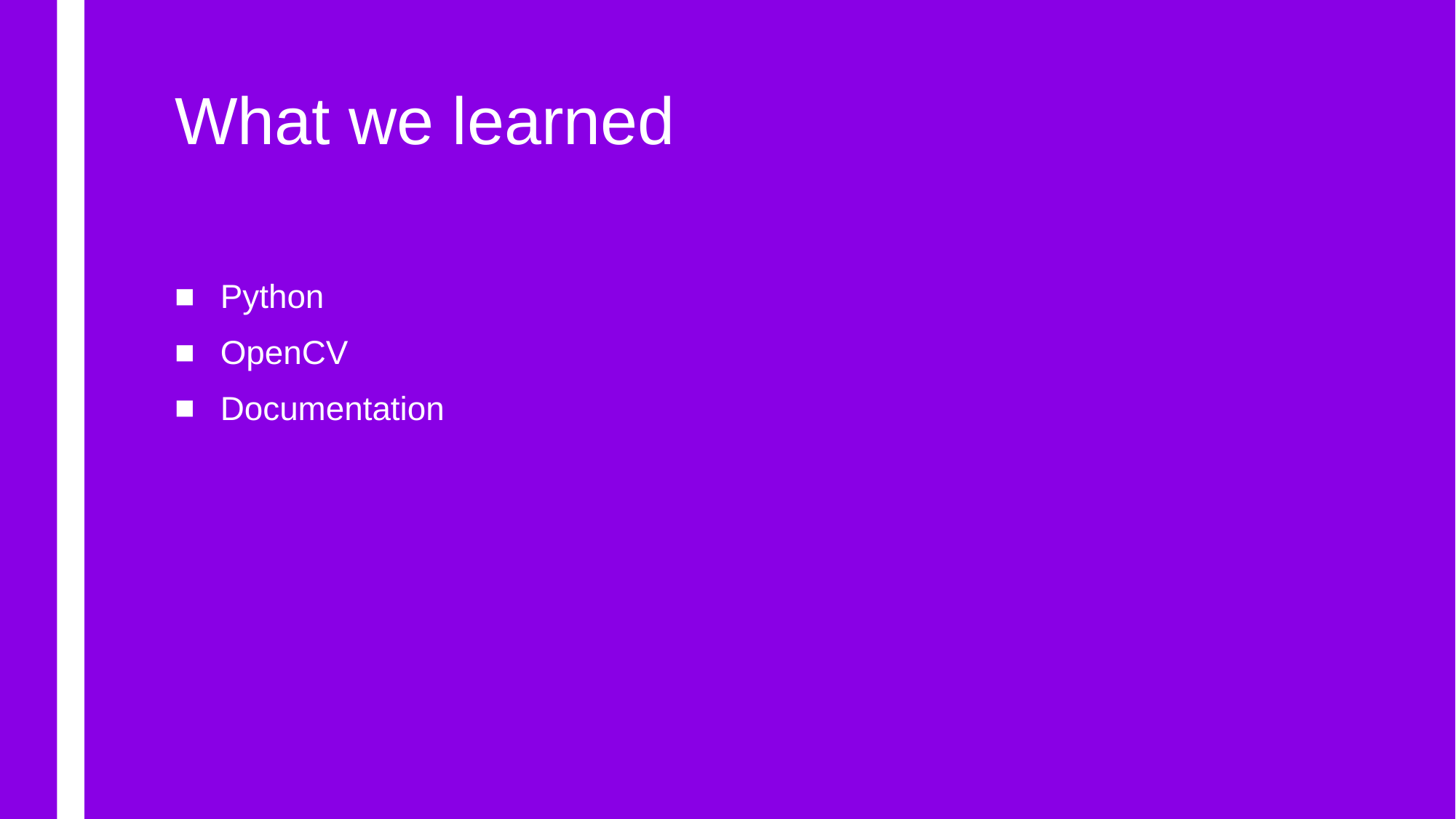

# What we learned
Python
OpenCV
Documentation